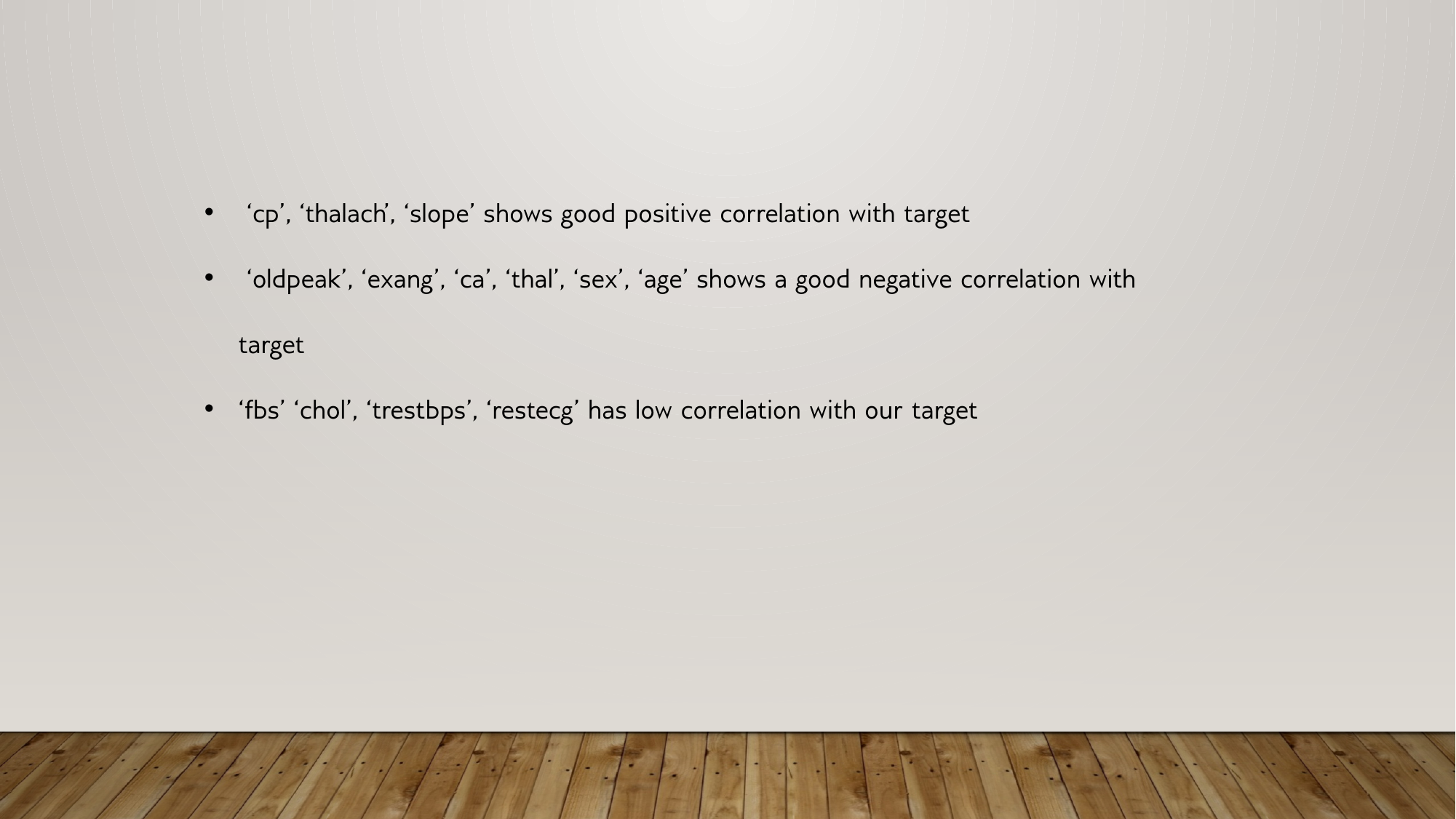

‘cp’, ‘thalach’, ‘slope’ shows good positive correlation with target
 ‘oldpeak’, ‘exang’, ‘ca’, ‘thal’, ‘sex’, ‘age’ shows a good negative correlation with target
‘fbs’ ‘chol’, ‘trestbps’, ‘restecg’ has low correlation with our target